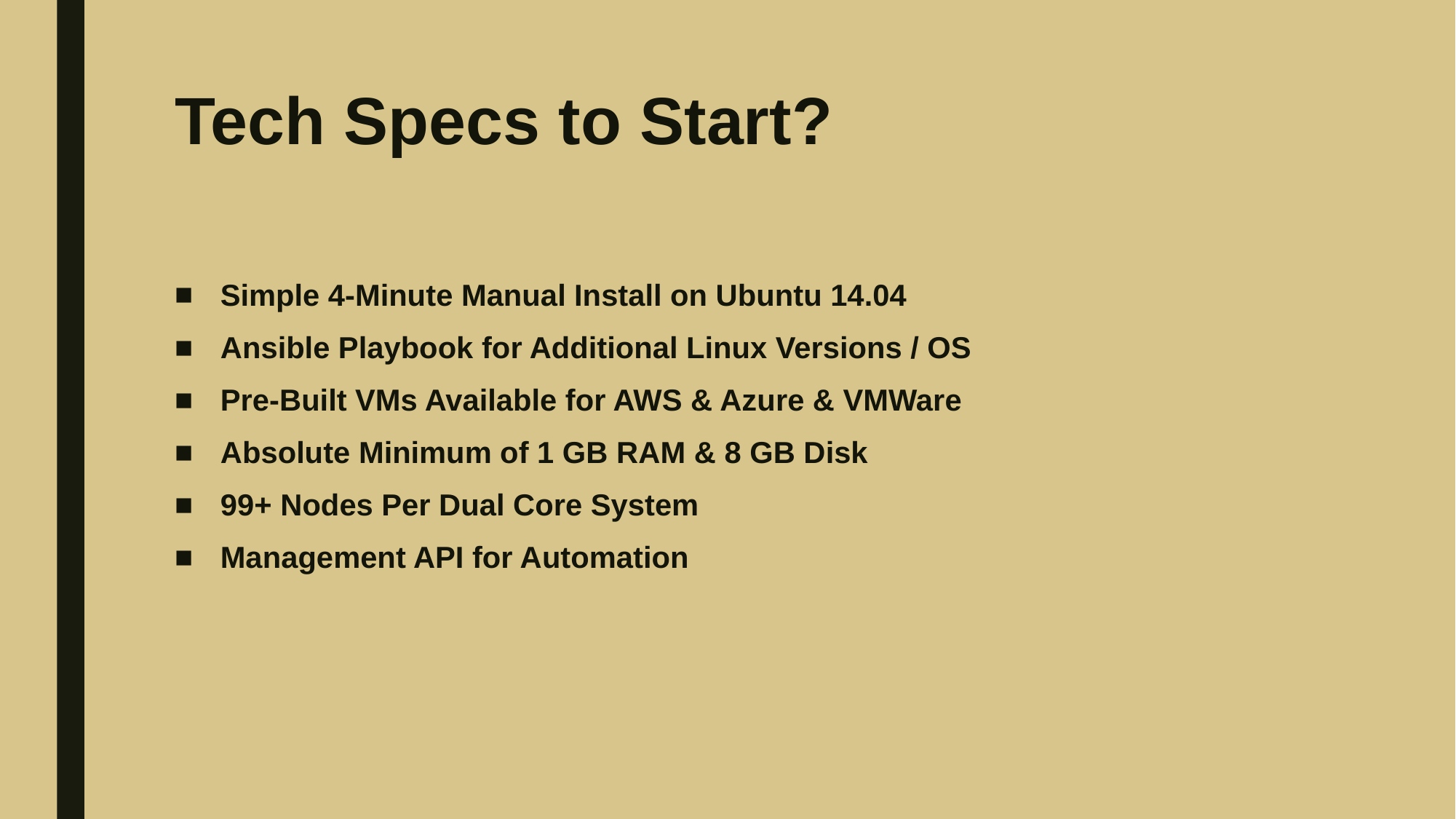

# Tech Specs to Start?
Simple 4-Minute Manual Install on Ubuntu 14.04
Ansible Playbook for Additional Linux Versions / OS
Pre-Built VMs Available for AWS & Azure & VMWare
Absolute Minimum of 1 GB RAM & 8 GB Disk
99+ Nodes Per Dual Core System
Management API for Automation